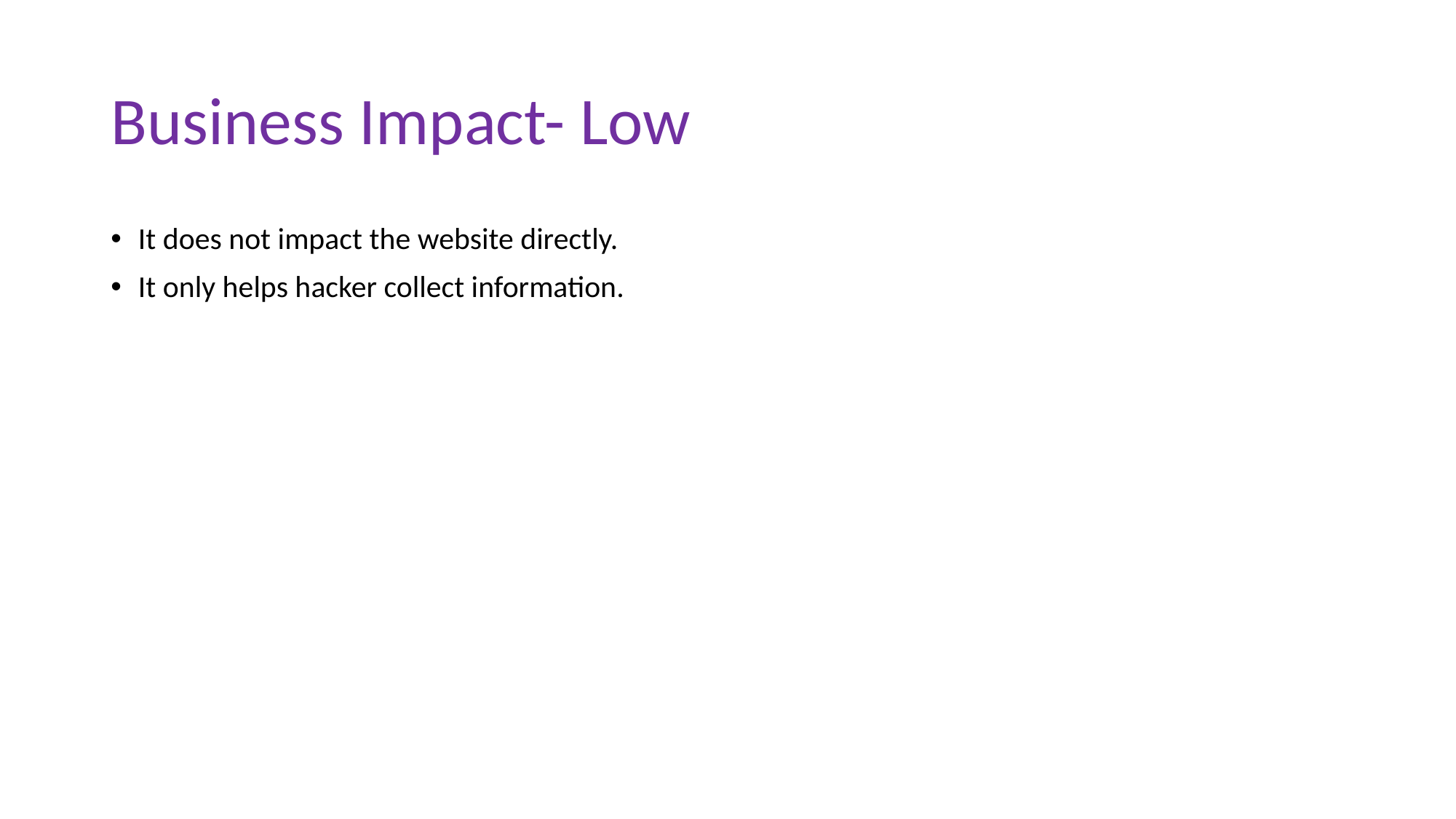

# Business Impact- Low
It does not impact the website directly.
It only helps hacker collect information.